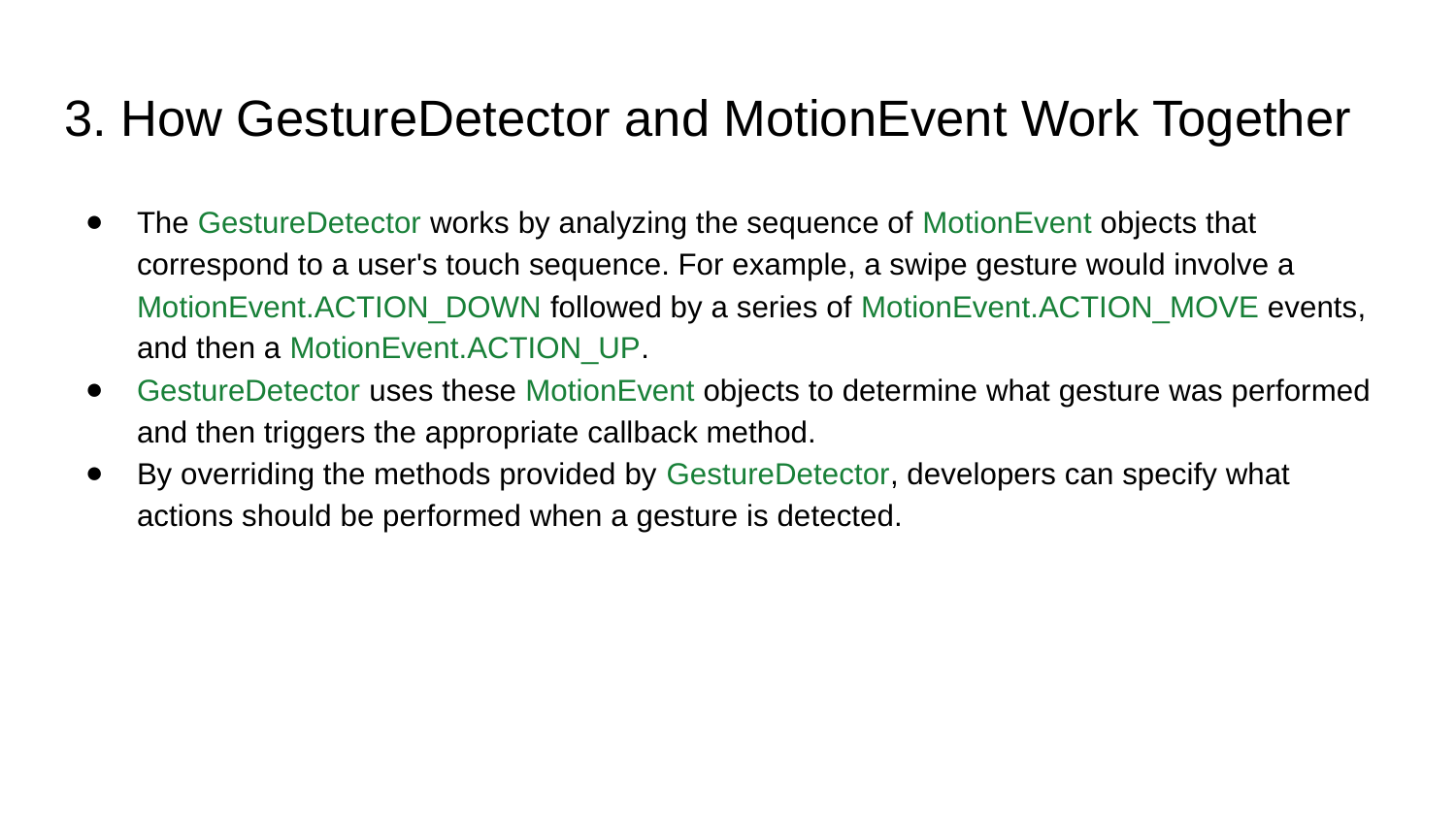

# 3. How GestureDetector and MotionEvent Work Together
The GestureDetector works by analyzing the sequence of MotionEvent objects that correspond to a user's touch sequence. For example, a swipe gesture would involve a MotionEvent.ACTION_DOWN followed by a series of MotionEvent.ACTION_MOVE events, and then a MotionEvent.ACTION_UP.
GestureDetector uses these MotionEvent objects to determine what gesture was performed and then triggers the appropriate callback method.
By overriding the methods provided by GestureDetector, developers can specify what actions should be performed when a gesture is detected.